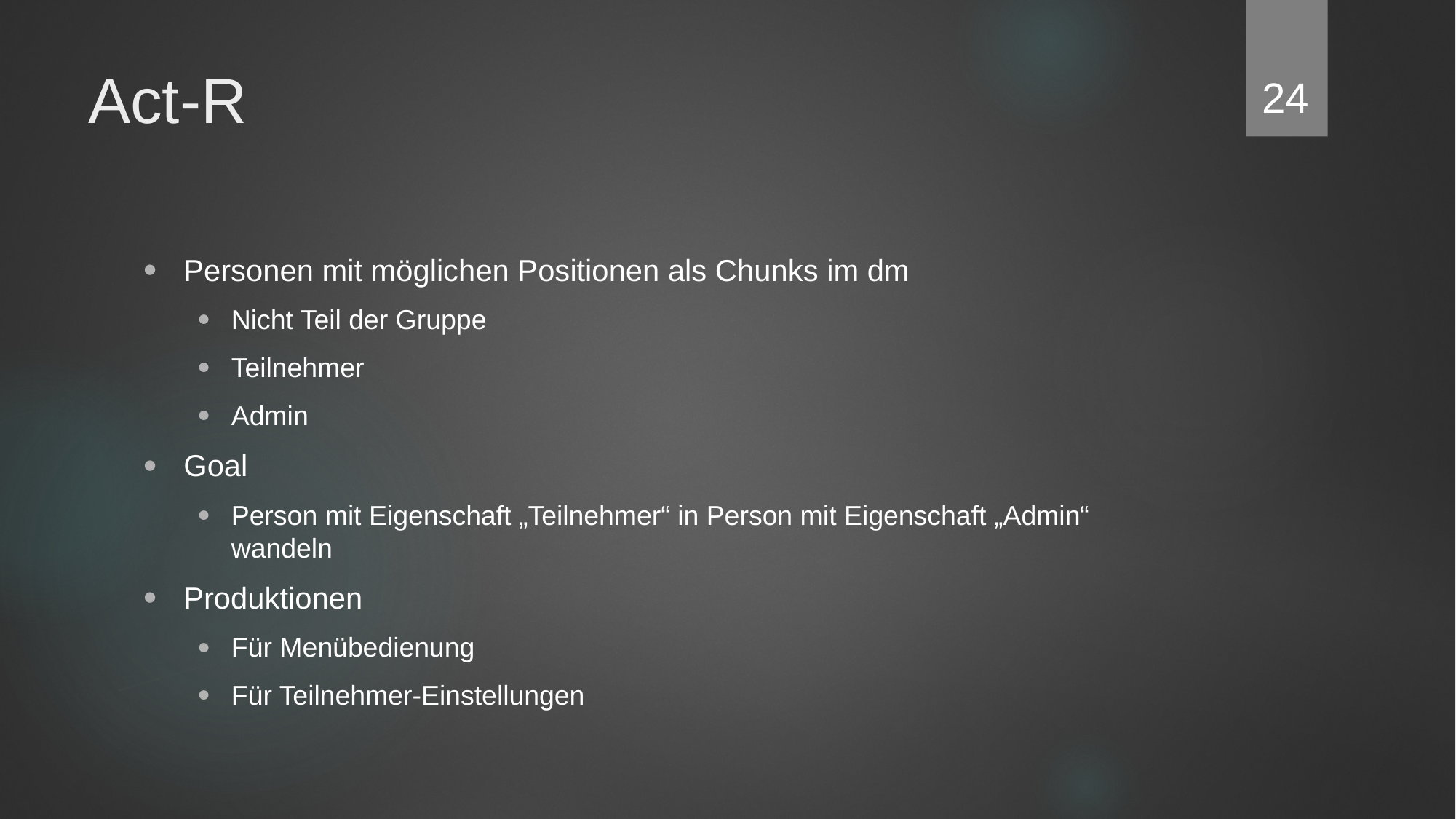

24
# Act-R
Personen mit möglichen Positionen als Chunks im dm
Nicht Teil der Gruppe
Teilnehmer
Admin
Goal
Person mit Eigenschaft „Teilnehmer“ in Person mit Eigenschaft „Admin“ wandeln
Produktionen
Für Menübedienung
Für Teilnehmer-Einstellungen